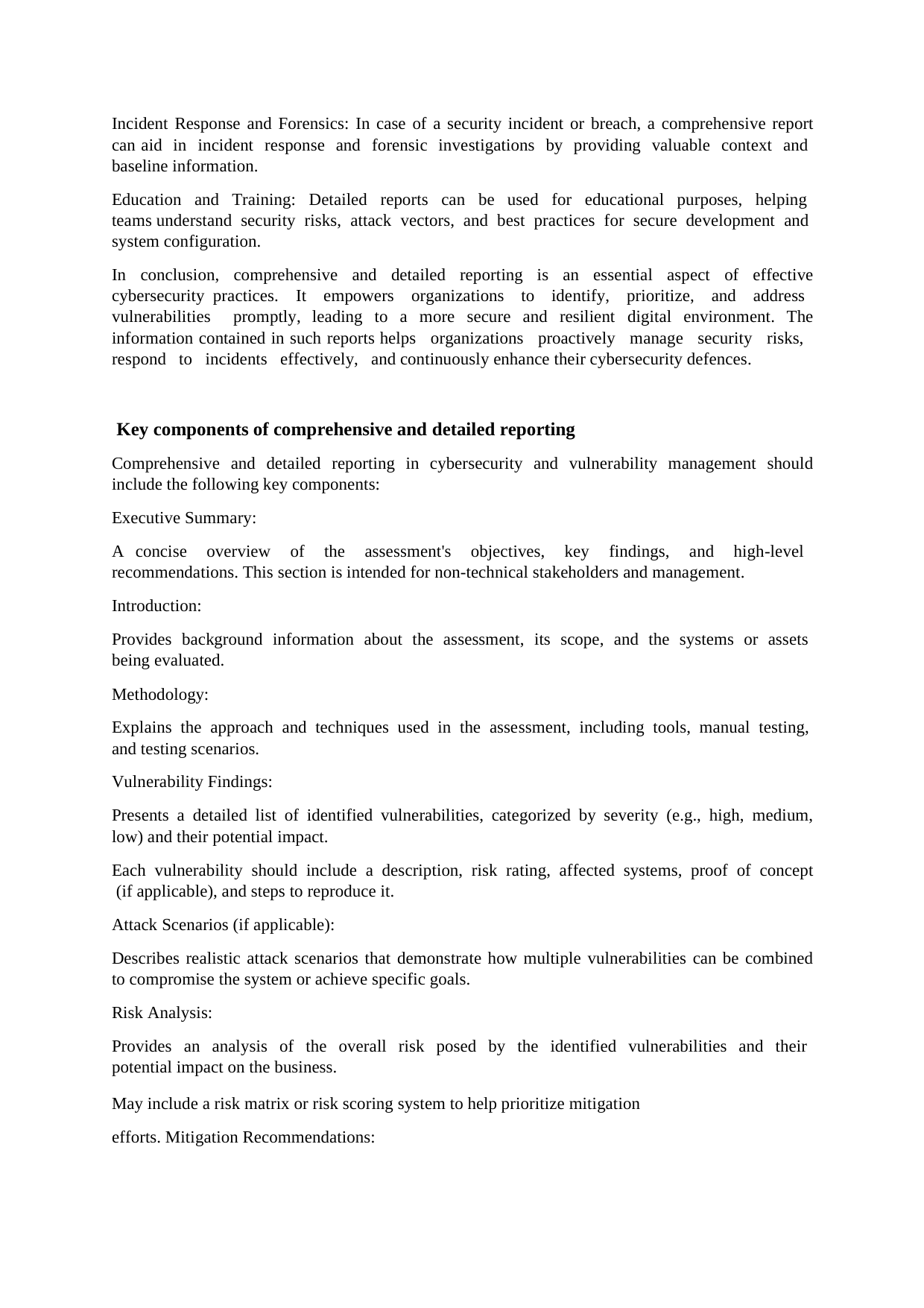

Incident Response and Forensics: In case of a security incident or breach, a comprehensive report can aid  in  incident  response  and  forensic  investigations  by  providing  valuable  context  and  baseline information.
Education  and  Training:  Detailed  reports  can  be  used  for  educational  purposes,  helping  teams understand  security  risks,  attack  vectors,  and  best  practices  for  secure  development  and  system configuration.
In conclusion, comprehensive and detailed reporting is an essential aspect of effective cybersecurity practices.  It  empowers  organizations  to  identify,  prioritize,  and  address  vulnerabilities  promptly, leading to a more secure and resilient digital environment. The information contained in such reports helps   organizations   proactively   manage   security   risks,   respond   to   incidents   effectively,   and continuously enhance their cybersecurity defences.

Key components of comprehensive and detailed reporting
Comprehensive and detailed reporting in cybersecurity and vulnerability management should include the following key components:
Executive Summary:
A concise  overview  of  the  assessment's  objectives,  key  findings,  and  high-level  recommendations. This section is intended for non-technical stakeholders and management.
Introduction:
Provides  background  information  about  the  assessment,  its  scope,  and  the  systems  or  assets  being evaluated.
Methodology:
Explains  the  approach  and  techniques  used  in  the  assessment,  including  tools,  manual  testing,  and testing scenarios.
Vulnerability Findings:
Presents a detailed list of identified vulnerabilities, categorized by severity (e.g., high, medium, low) and their potential impact.
Each  vulnerability  should  include  a  description,  risk  rating,  affected  systems,  proof  of  concept  (if applicable), and steps to reproduce it.
Attack Scenarios (if applicable):
Describes realistic attack scenarios that demonstrate how multiple vulnerabilities can be combined to compromise the system or achieve specific goals.
Risk Analysis:
Provides  an  analysis  of  the  overall  risk  posed  by  the  identified  vulnerabilities  and  their  potential impact on the business.
May include a risk matrix or risk scoring system to help prioritize mitigation efforts. Mitigation Recommendations: